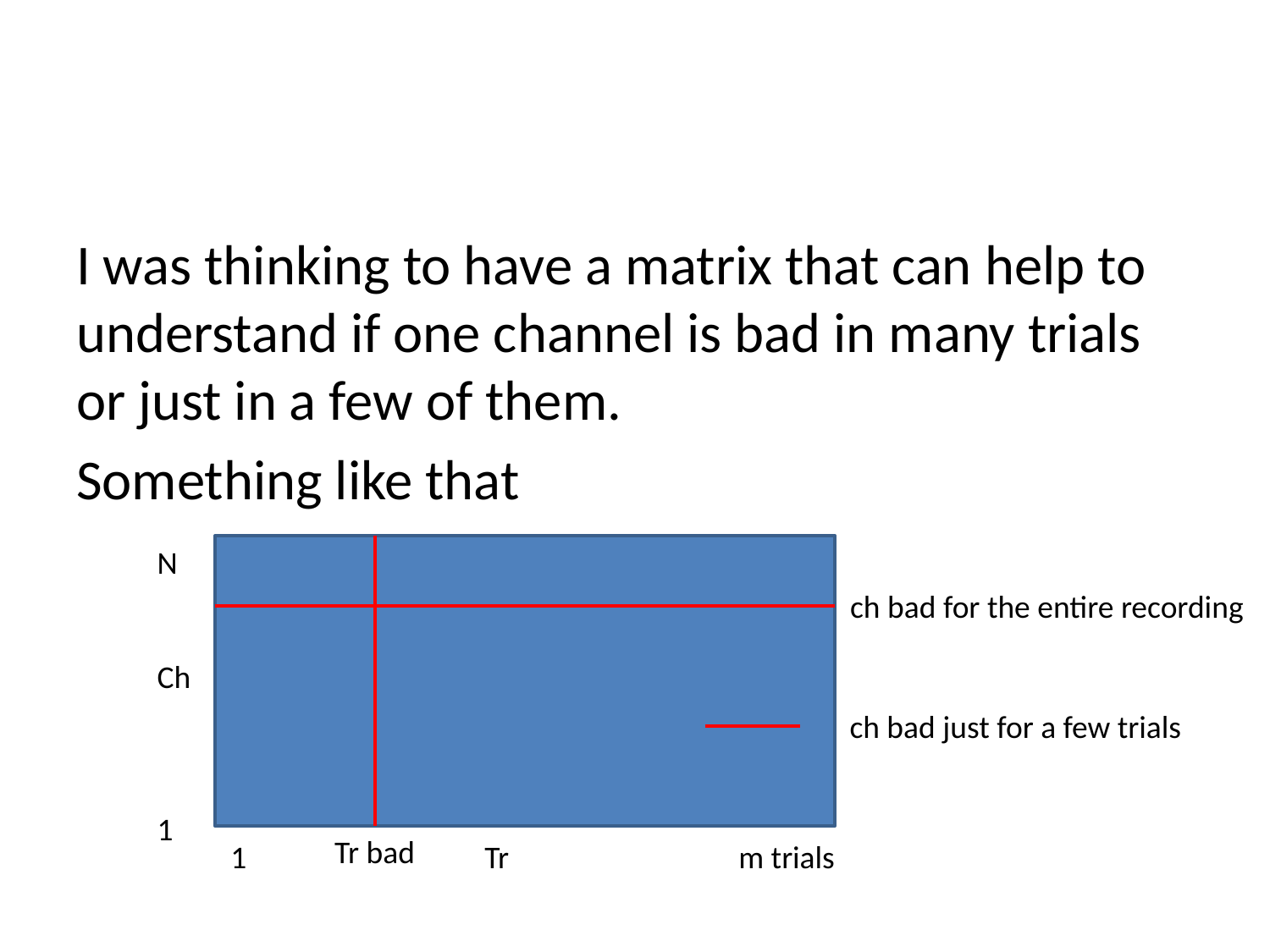

#
I was thinking to have a matrix that can help to understand if one channel is bad in many trials or just in a few of them.
Something like that
N

Ch

1

ch bad for the entire recording
ch bad just for a few trials
Tr bad
1		Tr		m trials